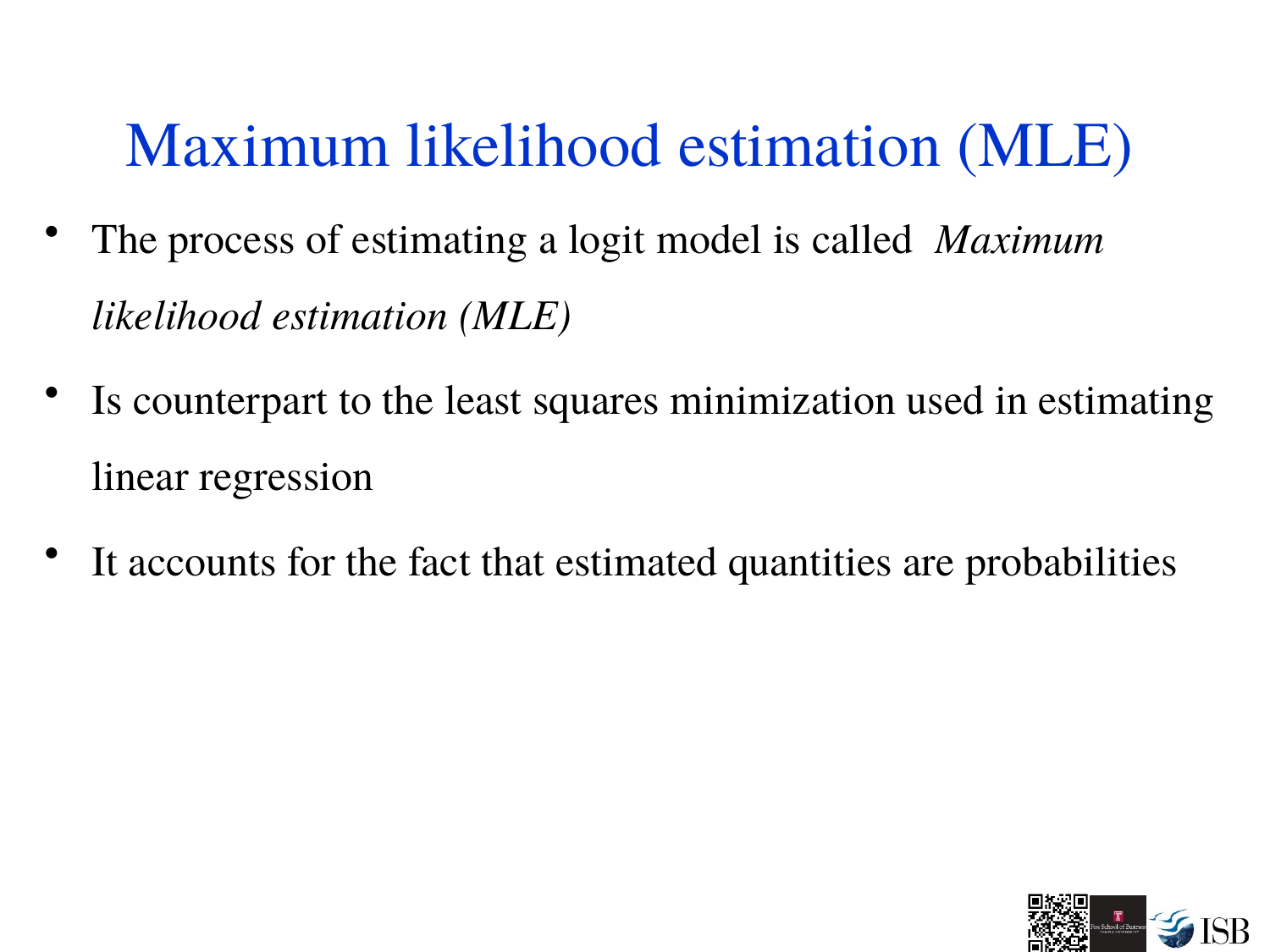

# Maximum likelihood estimation (MLE)
The process of estimating a logit model is called  Maximum likelihood estimation (MLE)
Is counterpart to the least squares minimization used in estimating linear regression
It accounts for the fact that estimated quantities are probabilities